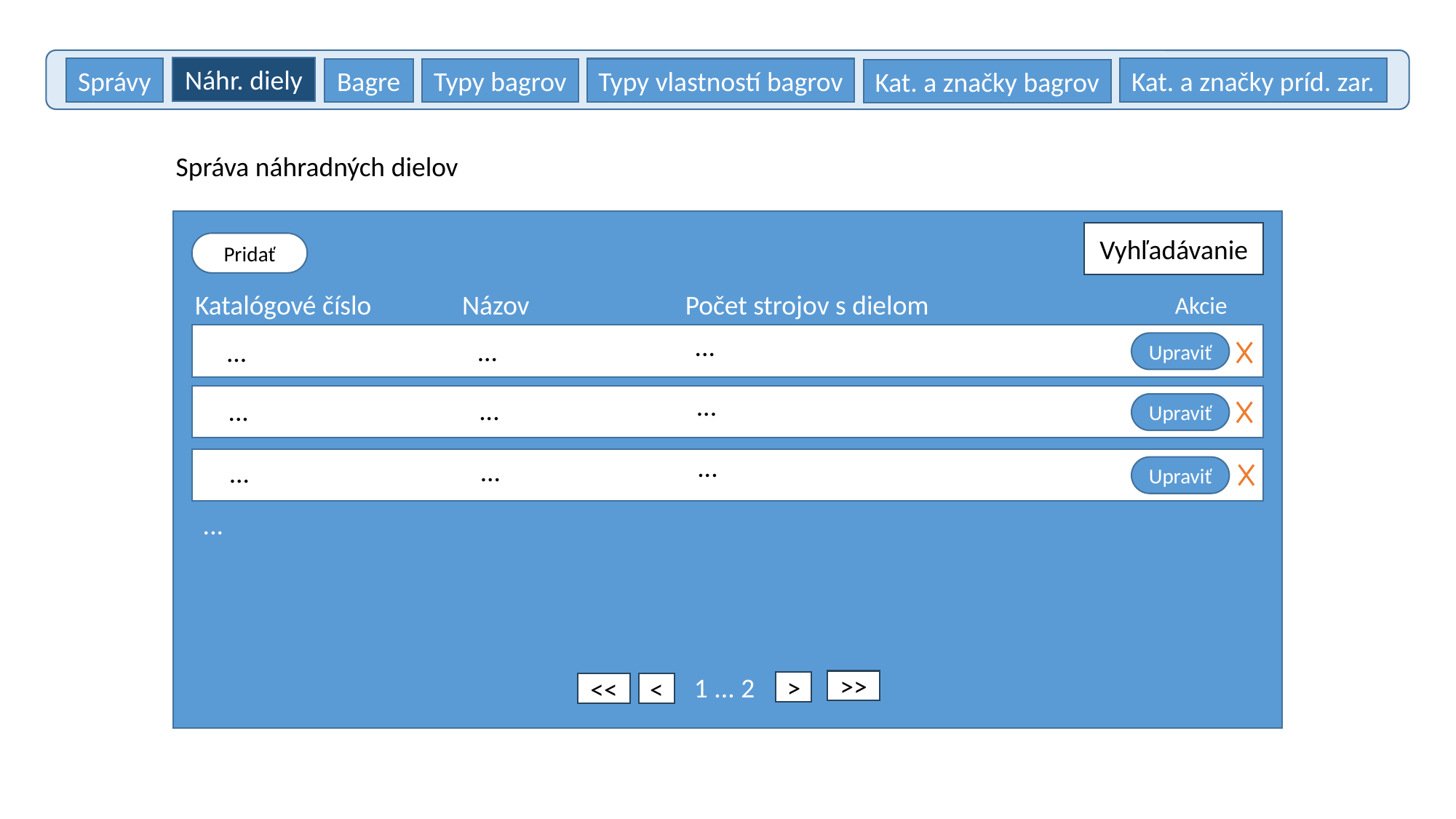

Náhr. diely
Kat. a značky príd. zar.
Správy
Typy vlastností bagrov
Bagre
Typy bagrov
Kat. a značky bagrov
Správa náhradných dielov

Vyhľadávanie
Pridať
Katalógové číslo
Názov
Počet strojov s dielom
Akcie
...

...
...
Upraviť
...

...
...
Upraviť
...

...
...
Upraviť
...
1 ... 2
>>
>
<<
<